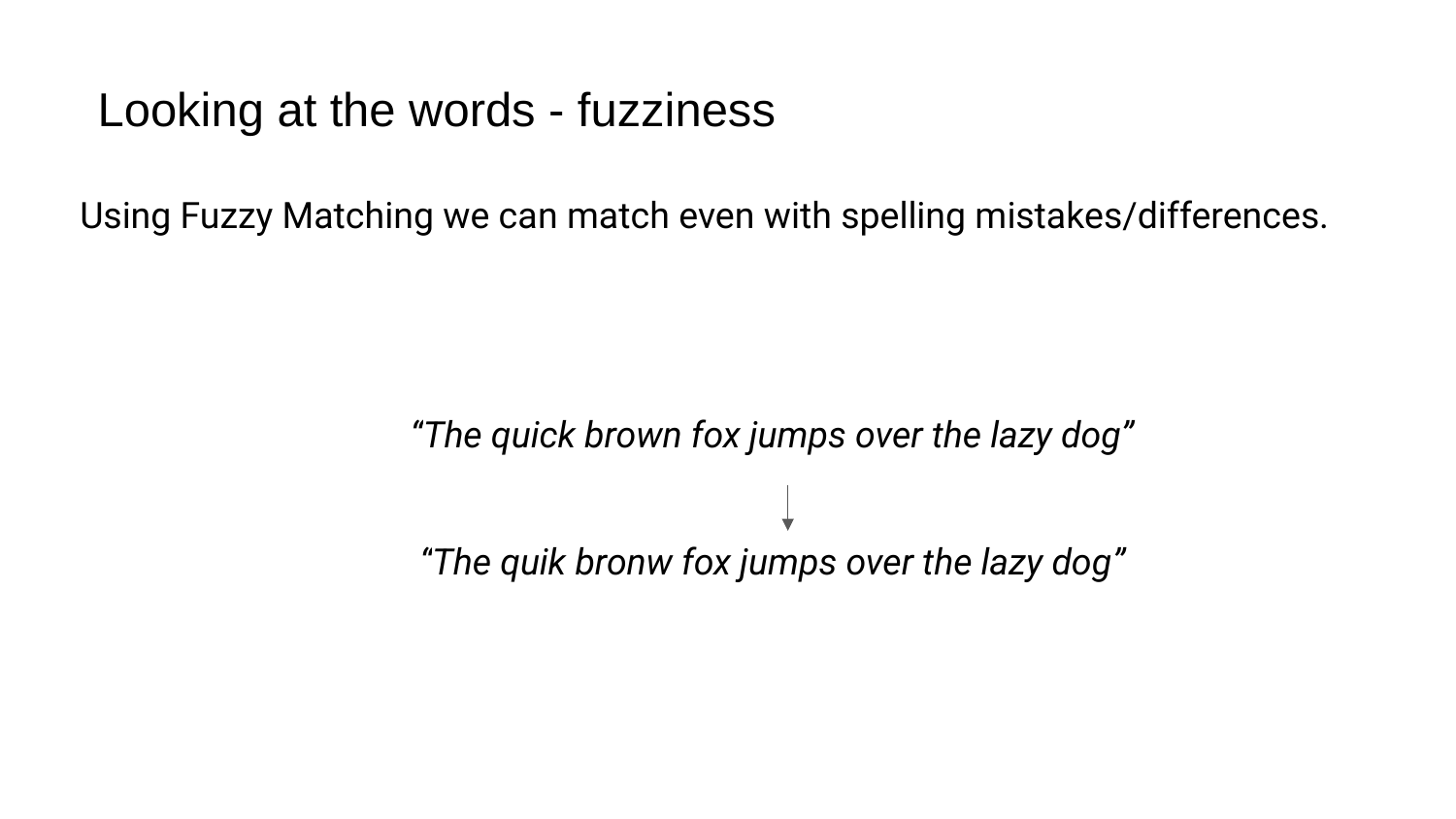

# Looking at the words - fuzziness
Using Fuzzy Matching we can match even with spelling mistakes/differences.
“The quick brown fox jumps over the lazy dog”

“The quik bronw fox jumps over the lazy dog”